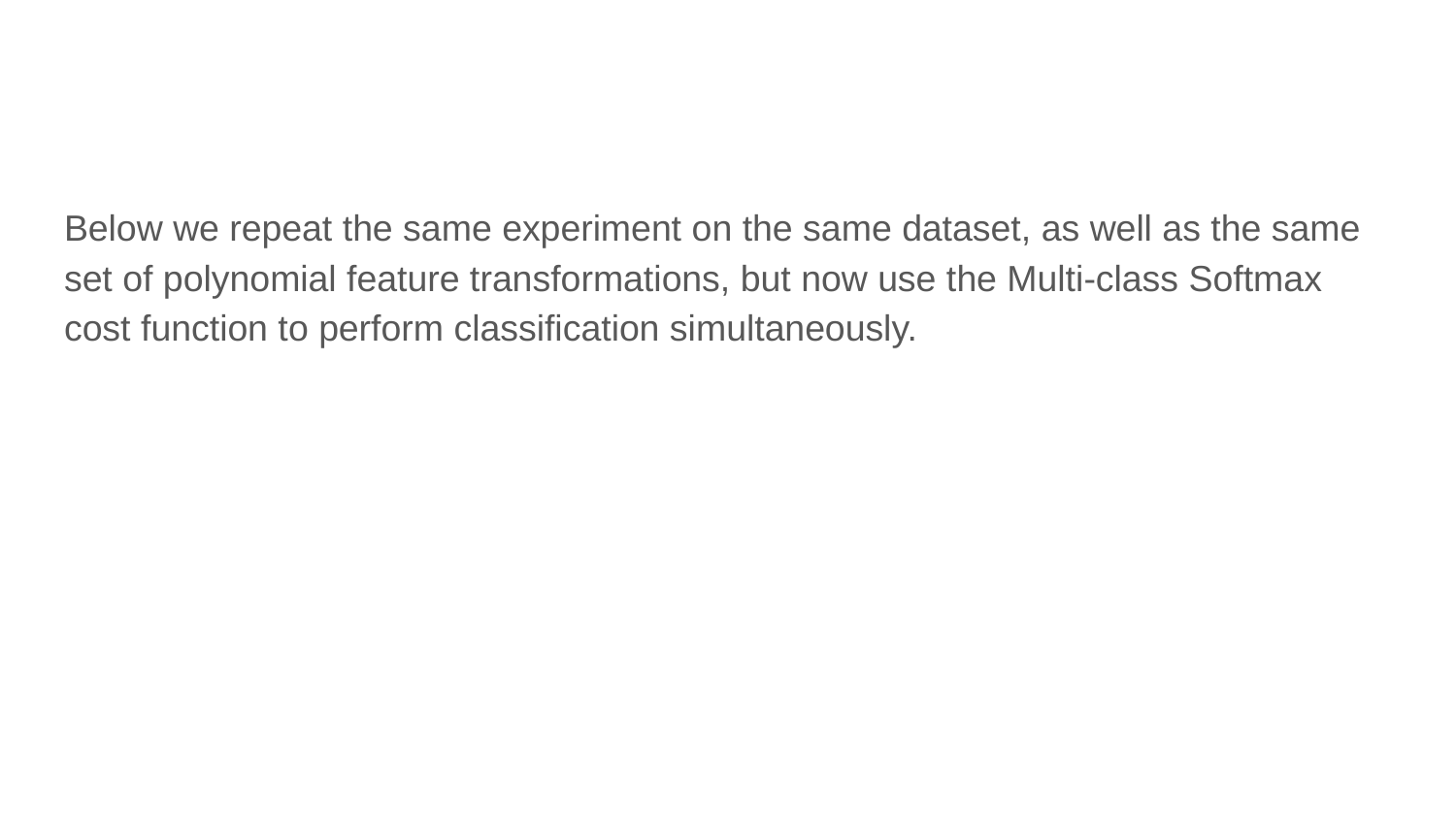

Below we repeat the same experiment on the same dataset, as well as the same set of polynomial feature transformations, but now use the Multi-class Softmax cost function to perform classification simultaneously.